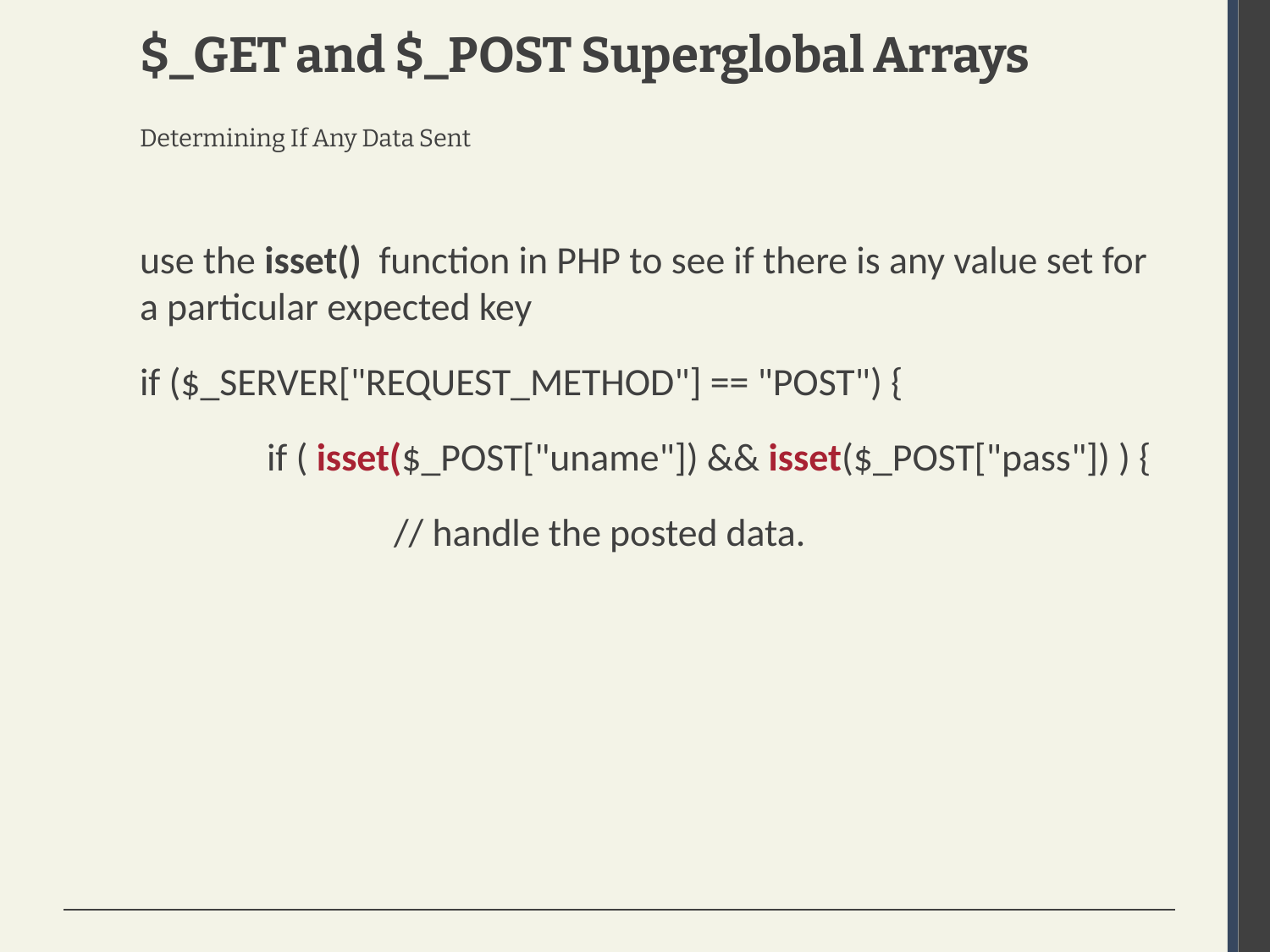

# $_GET and $_POST Superglobal Arrays
Determining If Any Data Sent
use the isset()  function in PHP to see if there is any value set for a particular expected key
if ($_SERVER["REQUEST_METHOD"] == "POST") {
	if ( isset($_POST["uname"]) && isset($_POST["pass"]) ) {
		// handle the posted data.